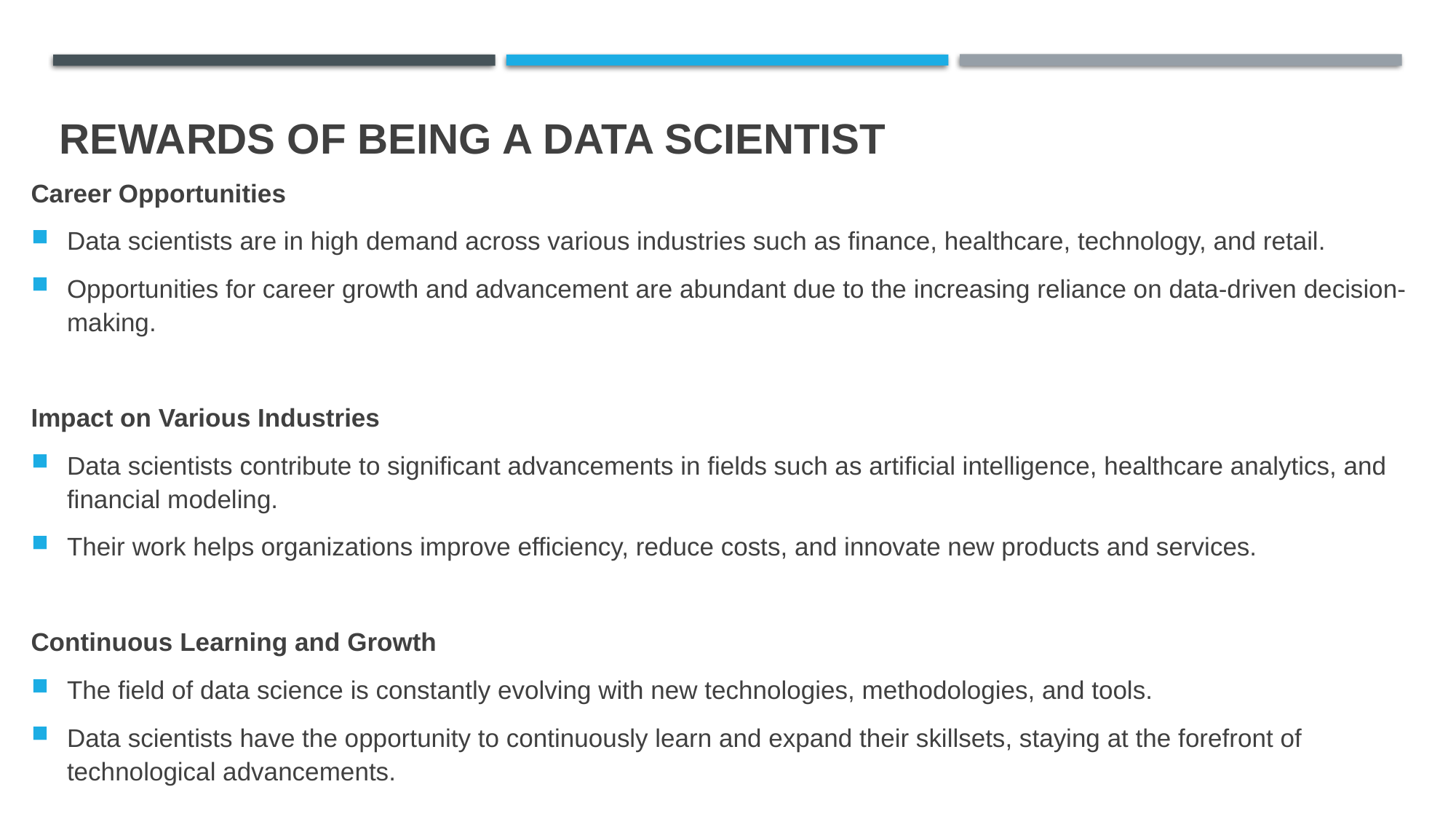

# Rewards of Being a Data Scientist
Career Opportunities
Data scientists are in high demand across various industries such as finance, healthcare, technology, and retail.
Opportunities for career growth and advancement are abundant due to the increasing reliance on data-driven decision-making.

Impact on Various Industries
Data scientists contribute to significant advancements in fields such as artificial intelligence, healthcare analytics, and financial modeling.
Their work helps organizations improve efficiency, reduce costs, and innovate new products and services.

Continuous Learning and Growth
The field of data science is constantly evolving with new technologies, methodologies, and tools.
Data scientists have the opportunity to continuously learn and expand their skillsets, staying at the forefront of technological advancements.